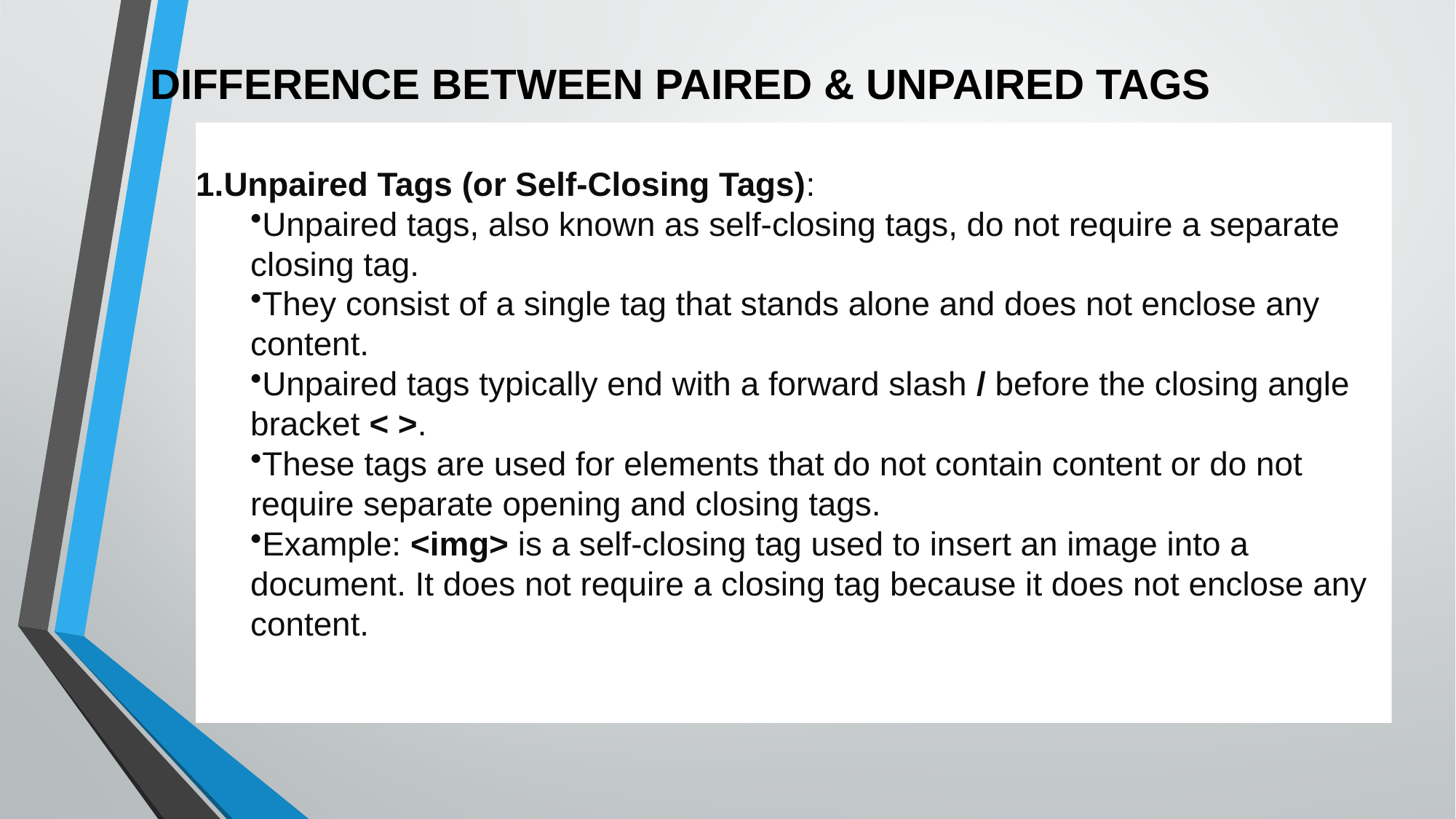

# DIFFERENCE BETWEEN PAIRED & UNPAIRED TAGS

Unpaired Tags (or Self-Closing Tags):
Unpaired tags, also known as self-closing tags, do not require a separate closing tag.
They consist of a single tag that stands alone and does not enclose any content.
Unpaired tags typically end with a forward slash / before the closing angle bracket < >.
These tags are used for elements that do not contain content or do not require separate opening and closing tags.
Example: <img> is a self-closing tag used to insert an image into a document. It does not require a closing tag because it does not enclose any content.